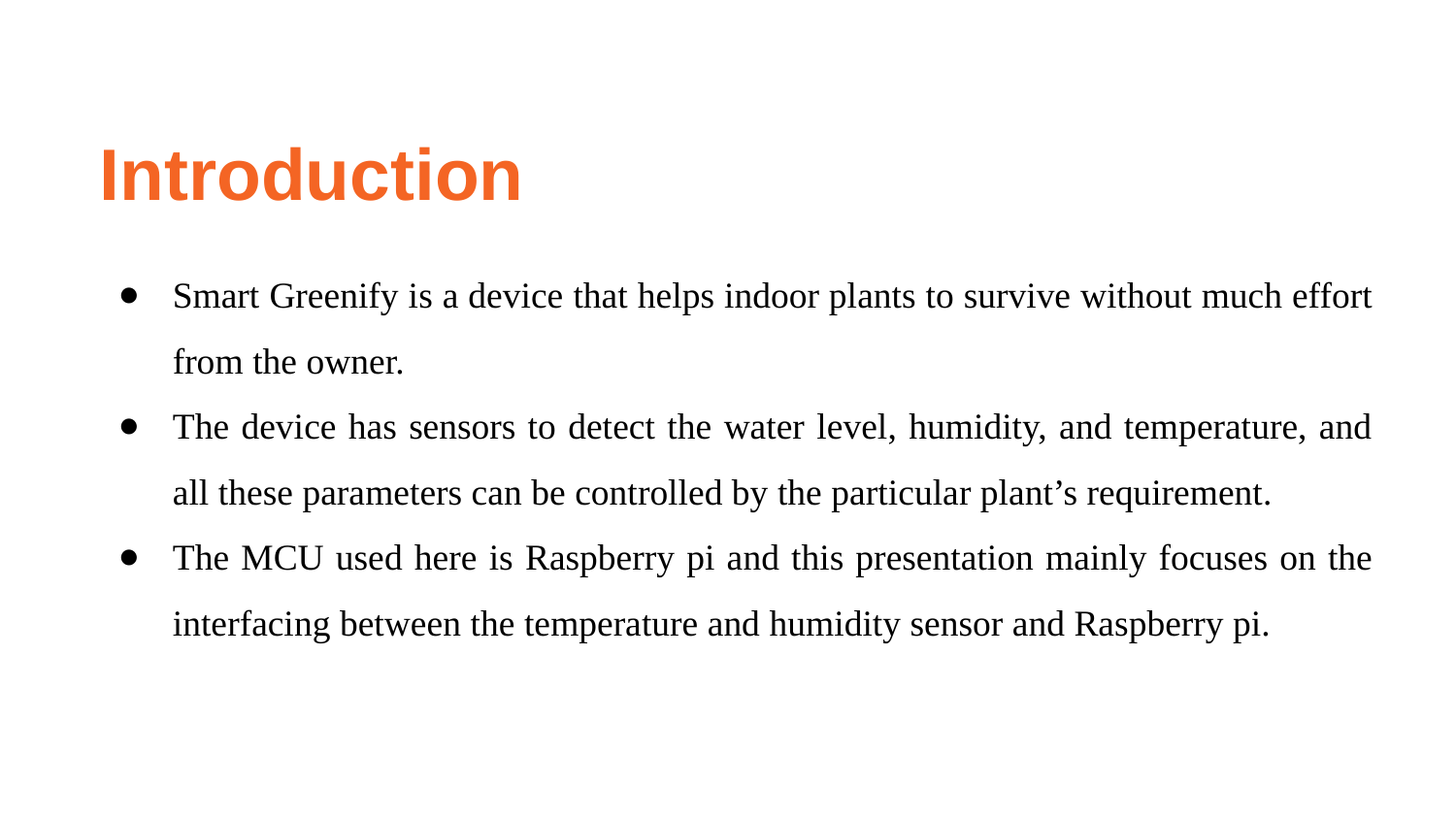

Introduction
Smart Greenify is a device that helps indoor plants to survive without much effort from the owner.
The device has sensors to detect the water level, humidity, and temperature, and all these parameters can be controlled by the particular plant’s requirement.
The MCU used here is Raspberry pi and this presentation mainly focuses on the interfacing between the temperature and humidity sensor and Raspberry pi.